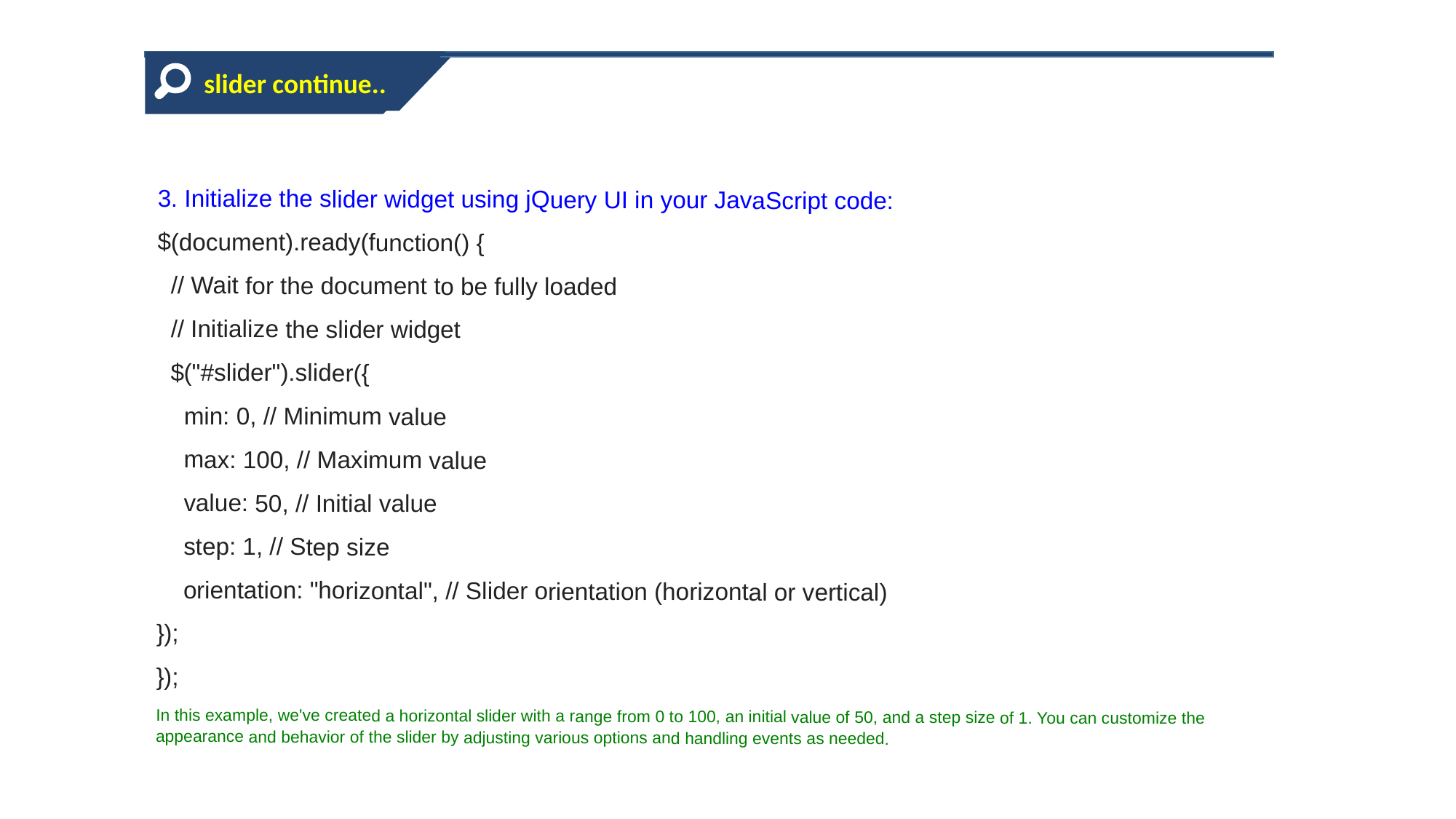

slider continue..
slider

3. Initialize the slider widget using jQuery UI in your JavaScript code:
$(document).ready(function() {
  // Wait for the document to be fully loaded
  // Initialize the slider widget
  $("#slider").slider({
    min: 0, // Minimum value
    max: 100, // Maximum value
    value: 50, // Initial value
    step: 1, // Step size
    orientation: "horizontal", // Slider orientation (horizontal or vertical)
});
});
In this example, we've created a horizontal slider with a range from 0 to 100, an initial value of 50, and a step size of 1. You can customize the appearance and behavior of the slider by adjusting various options and handling events as needed.